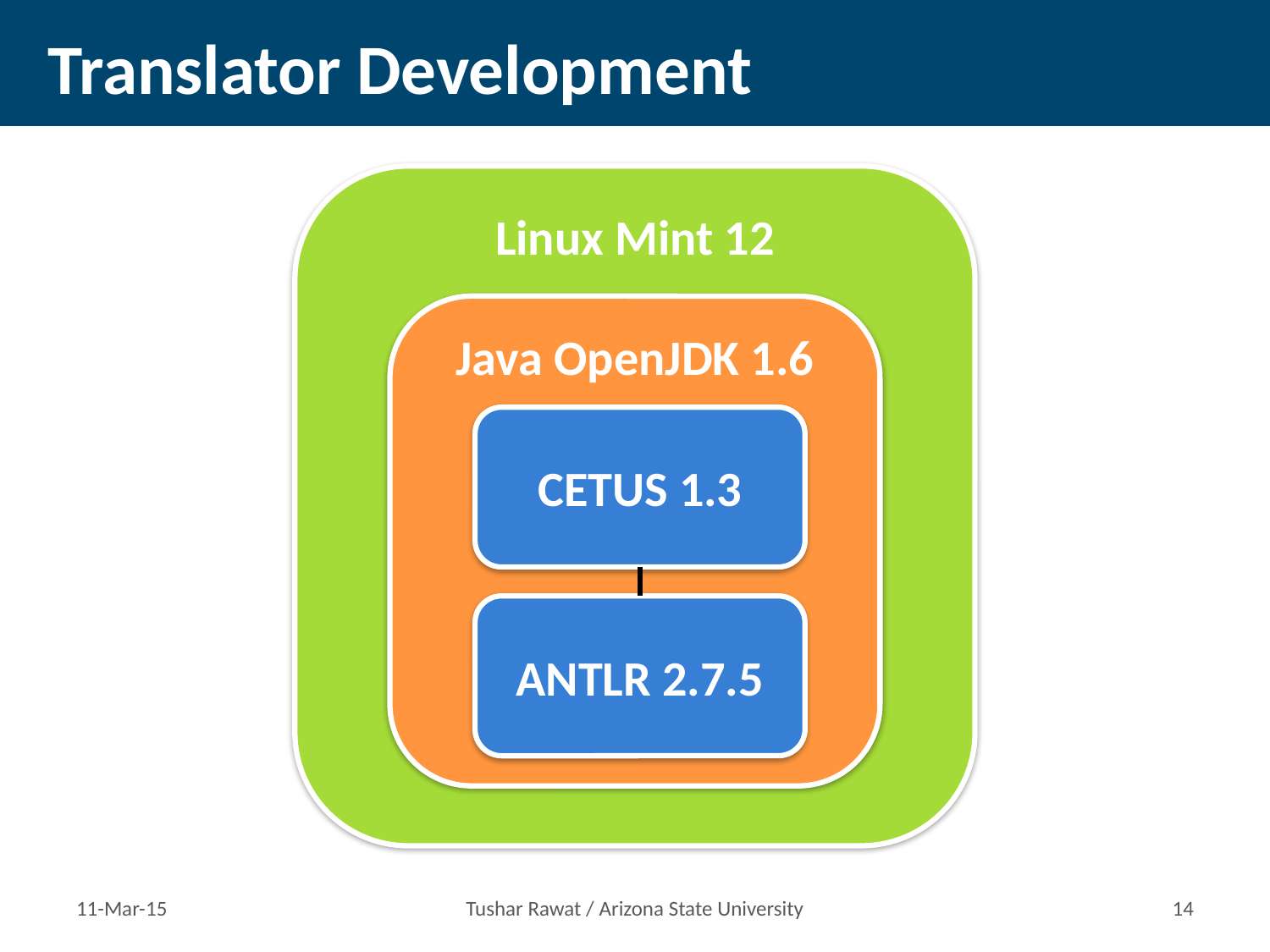

# Translator Development
Linux Mint 12
Java OpenJDK 1.6
CETUS 1.3
ANTLR 2.7.5
11-Mar-15
Tushar Rawat / Arizona State University
14